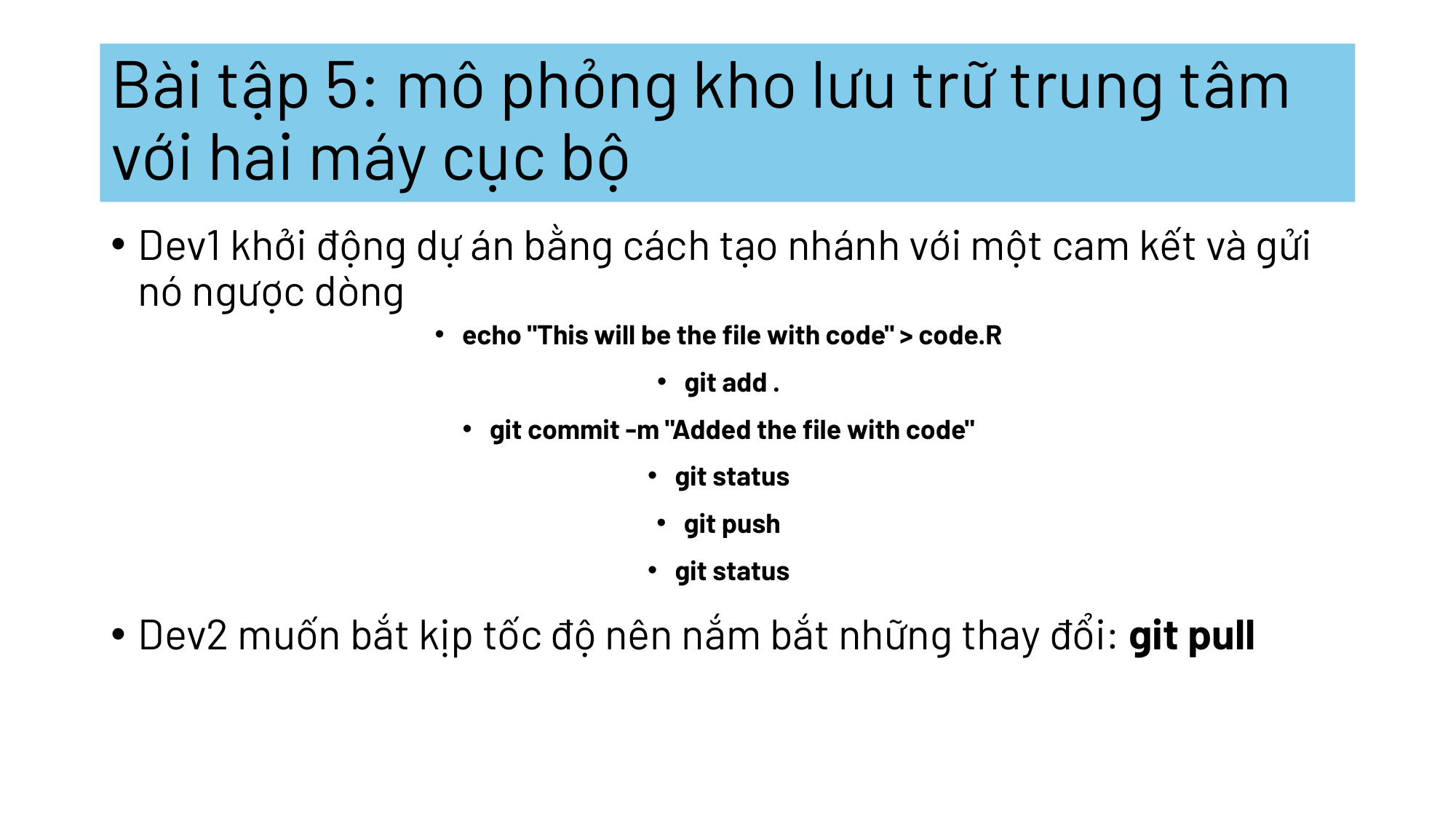

# Bài tập 5: mô phỏng kho lưu trữ trung tâm với hai máy cục bộ
Dev1 khởi động dự án bằng cách tạo nhánh với một cam kết và gửi nó ngược dòng
echo "This will be the file with code" > code.R
git add .
git commit -m "Added the file with code"
git status
git push
git status
Dev2 muốn bắt kịp tốc độ nên nắm bắt những thay đổi: git pull